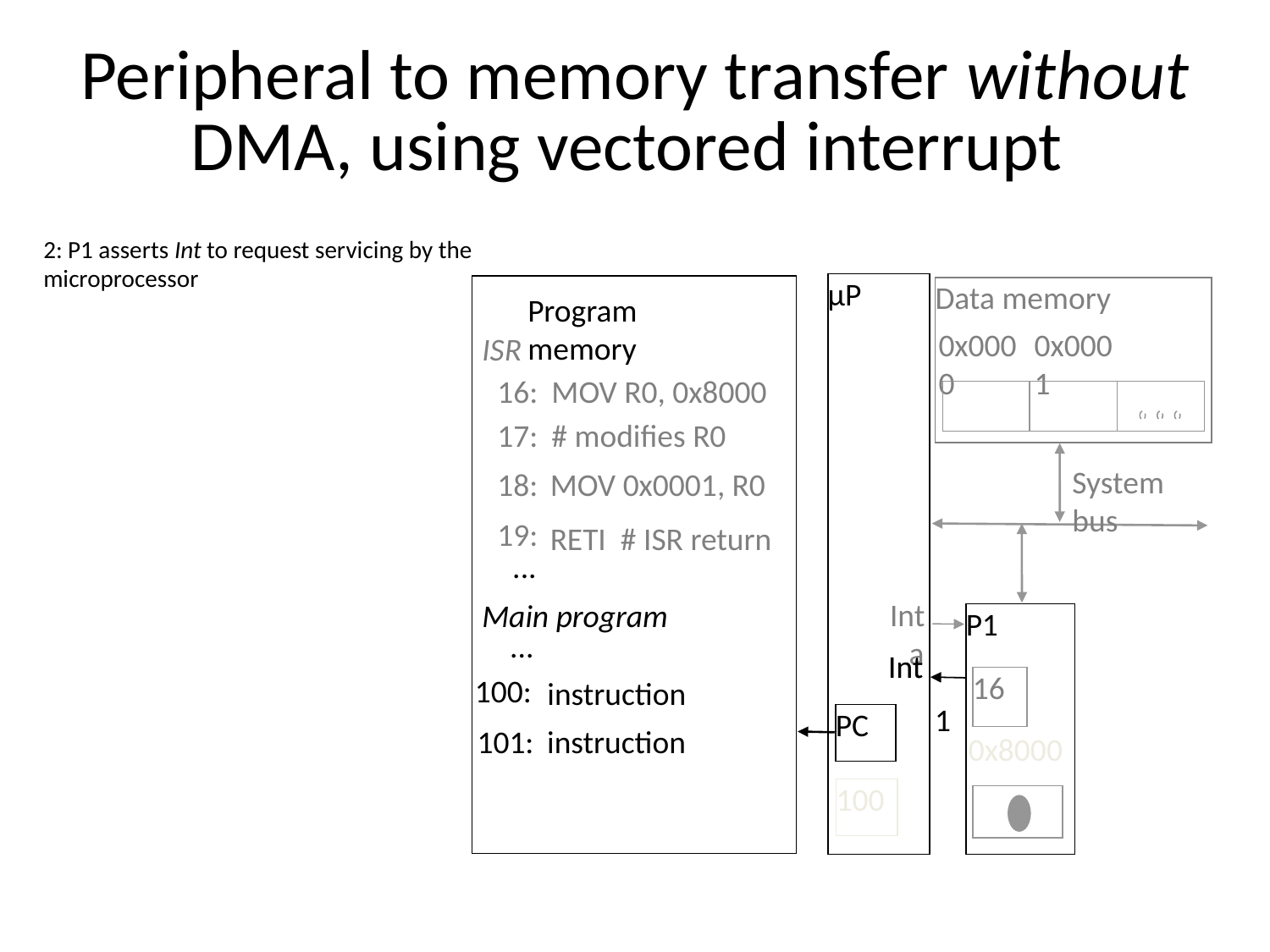

# Peripheral to memory transfer without DMA, using vectored interrupt
2: P1 asserts Int to request servicing by the microprocessor

μP

Data memory
Program memory
0x0000
0x0001
ISR
16:
MOV R0, 0x8000

17:
# modifies R0

System bus
18:
MOV 0x0001, R0
19:
RETI  # ISR return

...
Inta
Main program
P1

...
Int
Int

1
16
100:
instruction

PC
101:
instruction
0x8000

100